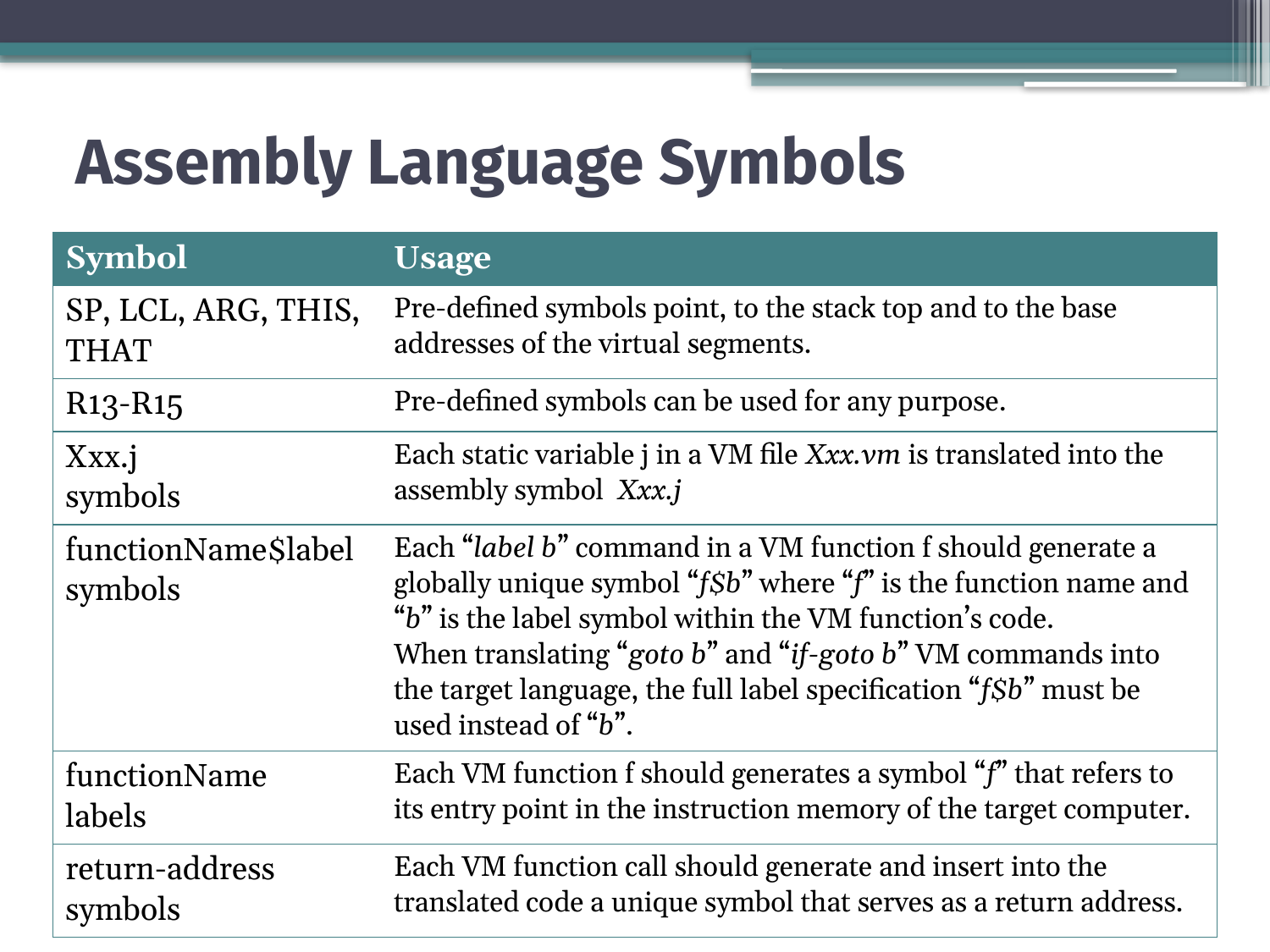

# Assembly Language Symbols
| Symbol | Usage |
| --- | --- |
| SP, LCL, ARG, THIS, THAT | Pre-defined symbols point, to the stack top and to the base addresses of the virtual segments. |
| R13-R15 | Pre-defined symbols can be used for any purpose. |
| Xxx.j symbols | Each static variable j in a VM file Xxx.vm is translated into the assembly symbol Xxx.j |
| functionName$label symbols | Each “label b” command in a VM function f should generate a globally unique symbol “f$b” where “f” is the function name and “b” is the label symbol within the VM function’s code. When translating “goto b” and “if-goto b” VM commands into the target language, the full label specification “f$b” must be used instead of “b”. |
| functionName labels | Each VM function f should generates a symbol “f” that refers to its entry point in the instruction memory of the target computer. |
| return-address symbols | Each VM function call should generate and insert into the translated code a unique symbol that serves as a return address. |